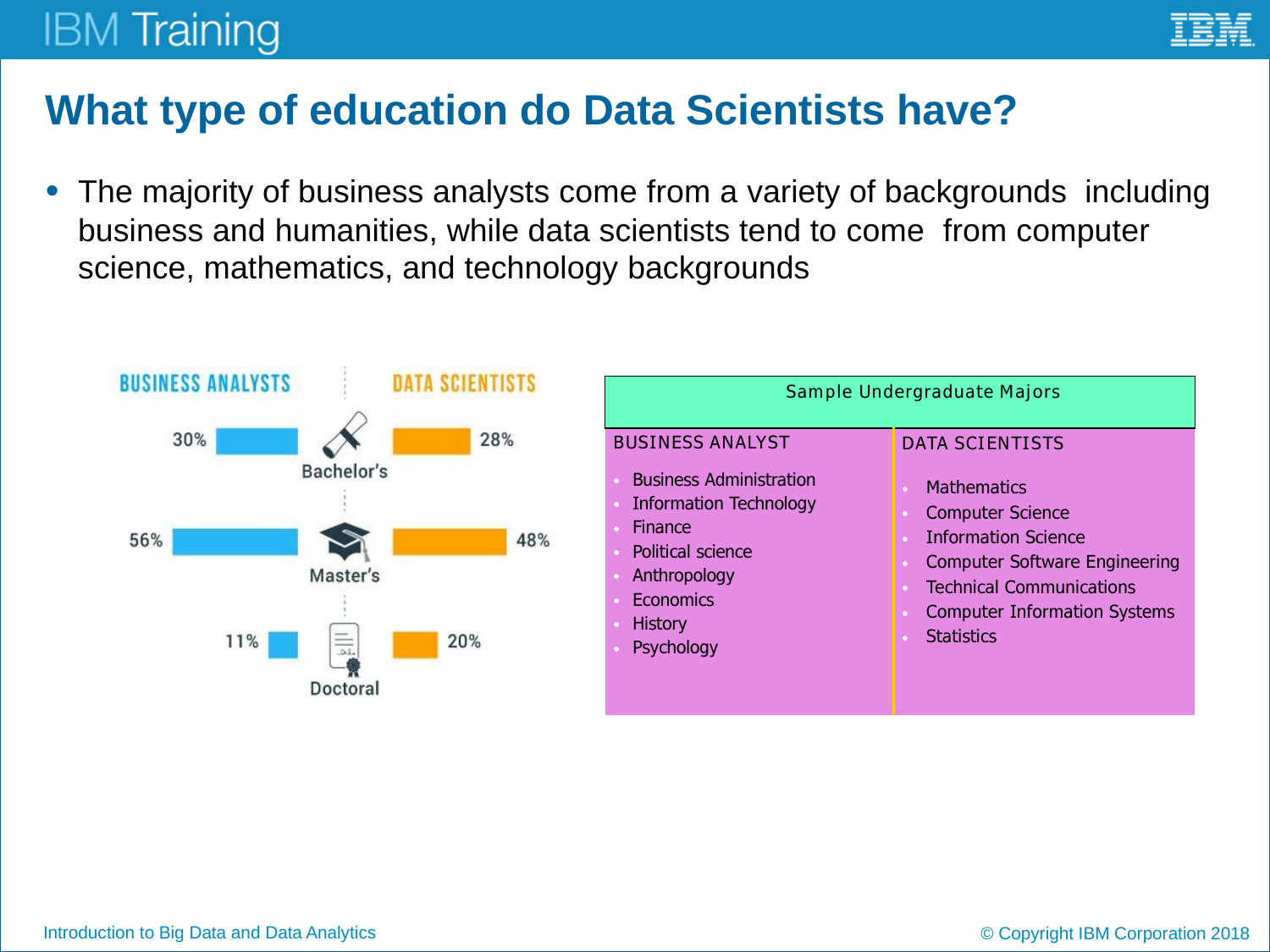

# What type of education do Data Scientists have?
The majority of business analysts come from a variety of backgrounds  including business and humanities, while data scientists tend to come  from computer science, mathematics, and technology backgrounds

| Sample Undergraduate Majors |  |
| --- | --- |
| BUSINESS ANALYST Business Administration Information Technology Finance Political science Anthropology Economics History Psychology | DATA SCIENTISTS Mathematics Computer Science Information Science Computer Software Engineering Technical Communications Computer Information Systems Statistics |